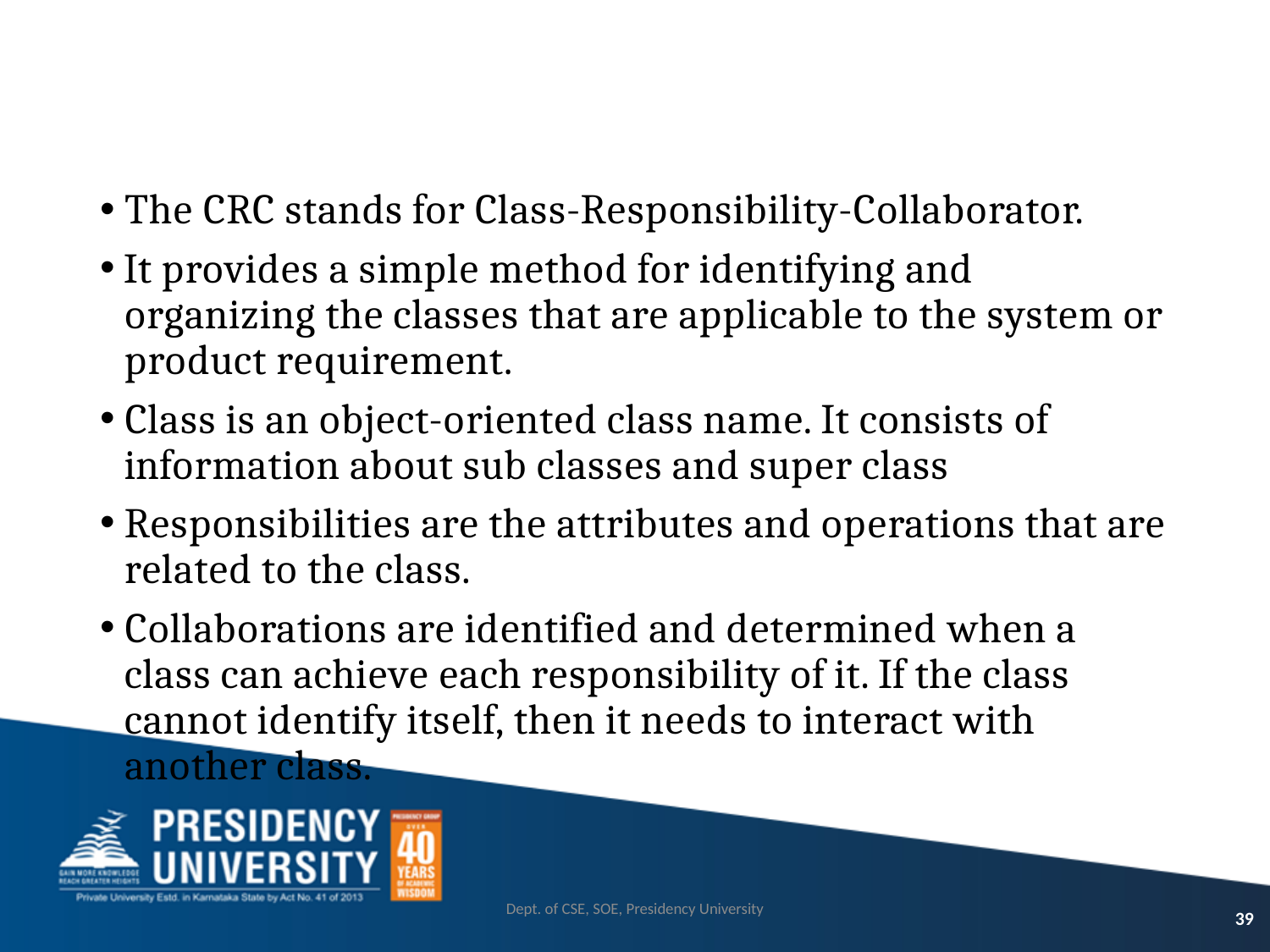

The CRC stands for Class-Responsibility-Collaborator.
It provides a simple method for identifying and organizing the classes that are applicable to the system or product requirement.
Class is an object-oriented class name. It consists of information about sub classes and super class
Responsibilities are the attributes and operations that are related to the class.
Collaborations are identified and determined when a class can achieve each responsibility of it. If the class cannot identify itself, then it needs to interact with another class.

Dept. of CSE, SOE, Presidency University
39